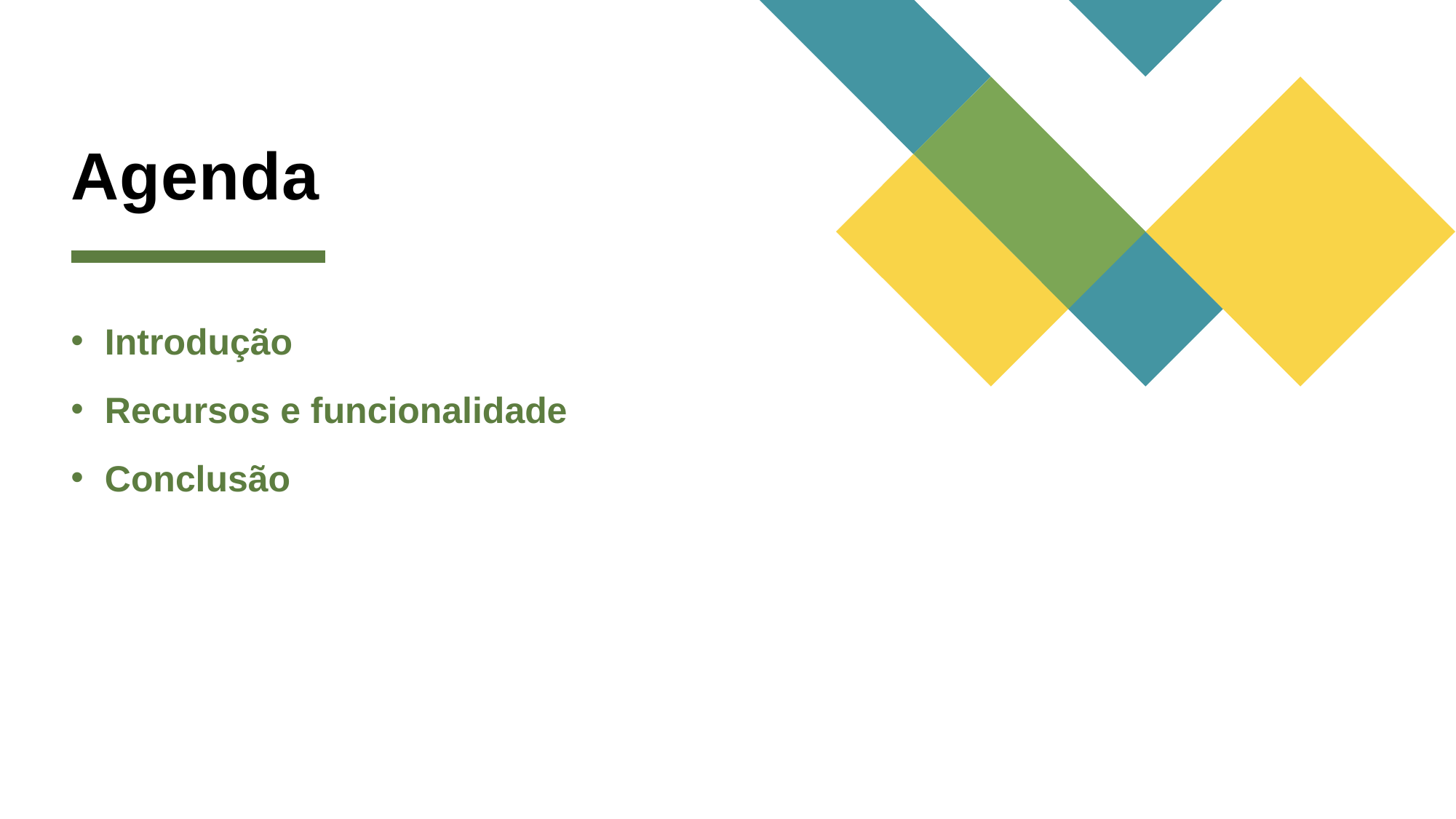

# Agenda
Introdução
Recursos e funcionalidade
Conclusão